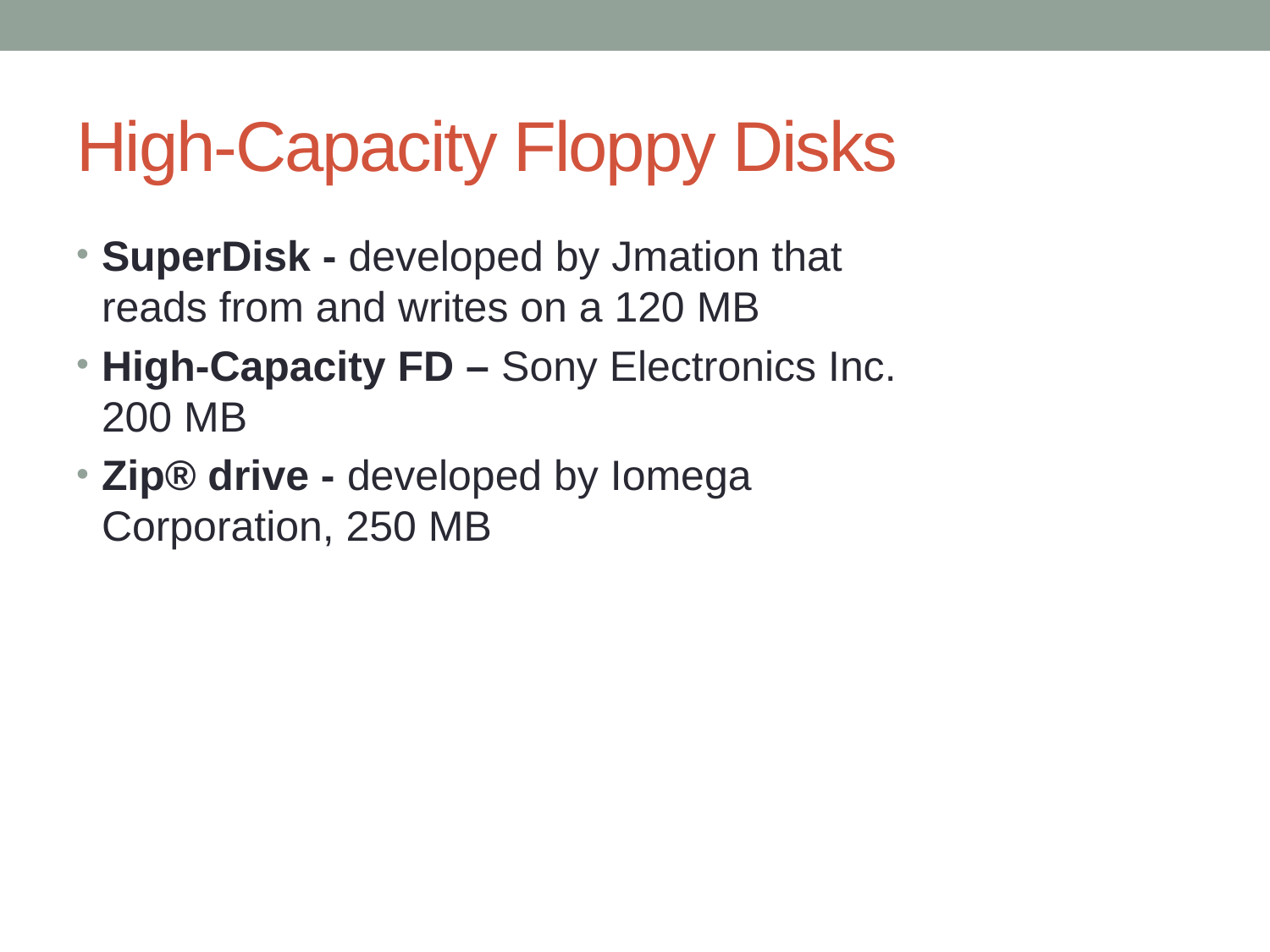

# High-Capacity Floppy Disks
SuperDisk - developed by Jmation that reads from and writes on a 120 MB
High-Capacity FD – Sony Electronics Inc. 200 MB
Zip® drive - developed by Iomega Corporation, 250 MB